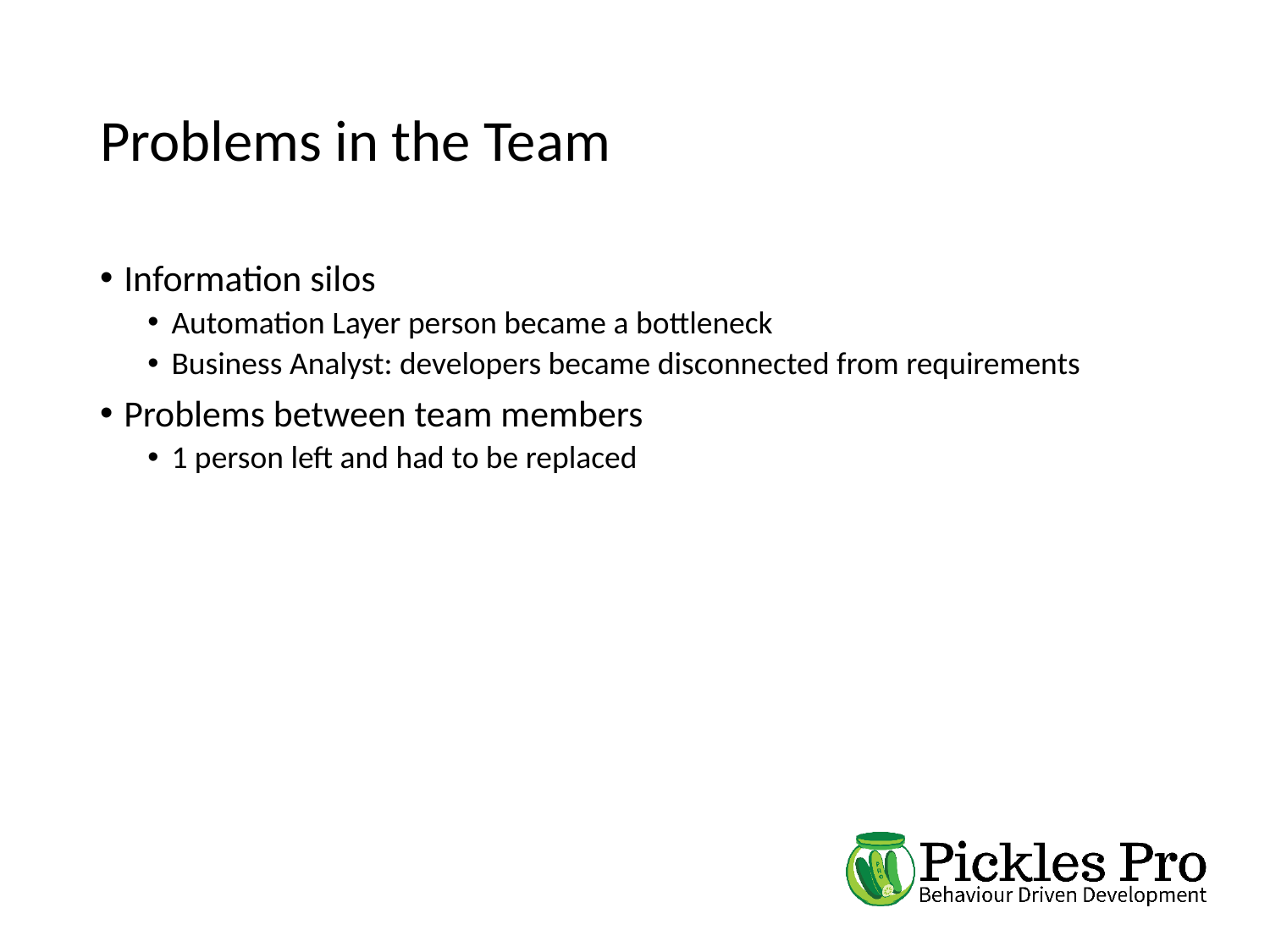

# Problems in the Team
Information silos
Automation Layer person became a bottleneck
Business Analyst: developers became disconnected from requirements
Problems between team members
1 person left and had to be replaced